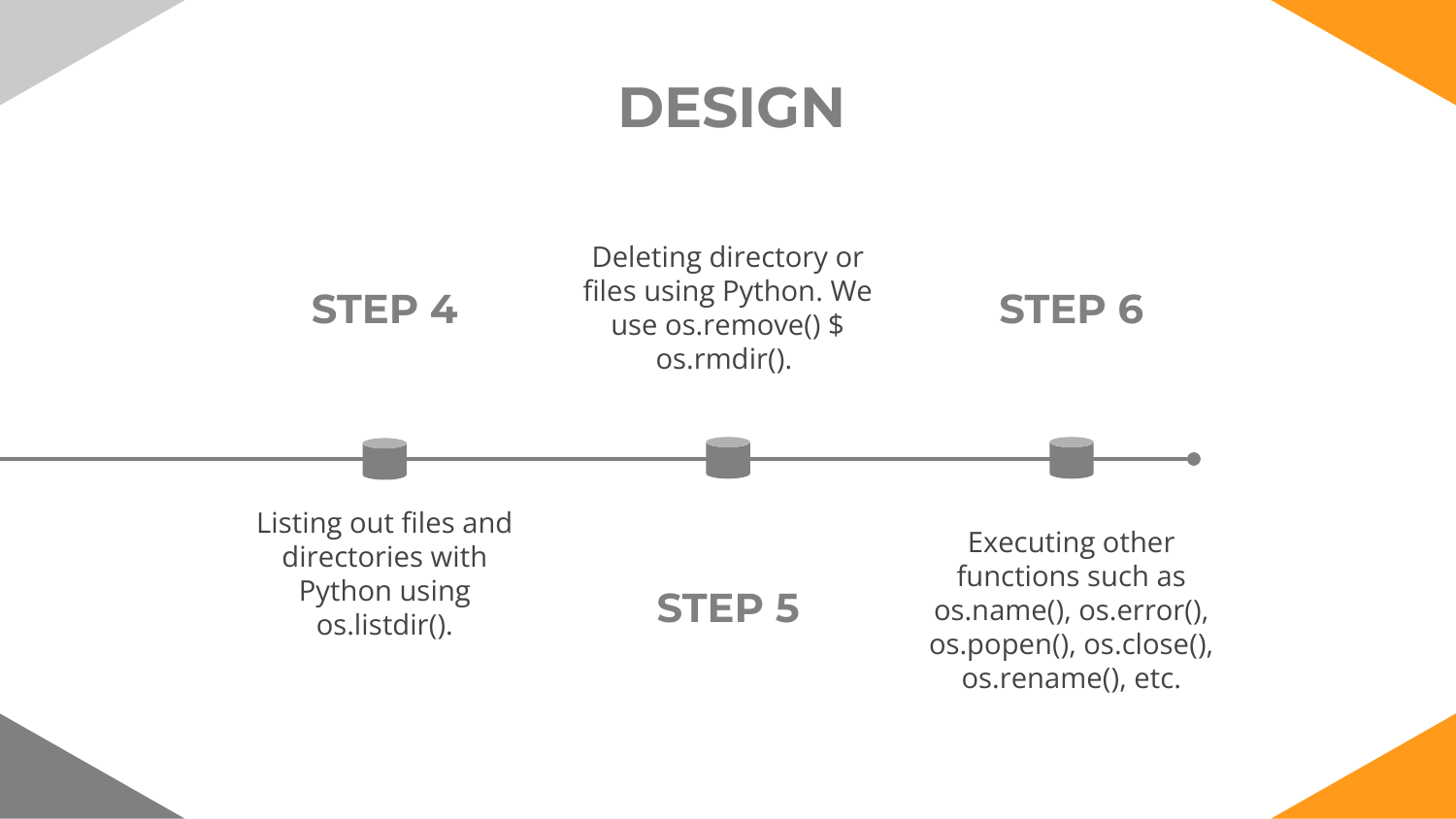

# DESIGN
STEP 4
STEP 6
Deleting directory or files using Python. We use os.remove() $ os.rmdir().

Listing out files and directories with Python using os.listdir().
STEP 5
Executing other functions such as os.name(), os.error(), os.popen(), os.close(), os.rename(), etc.